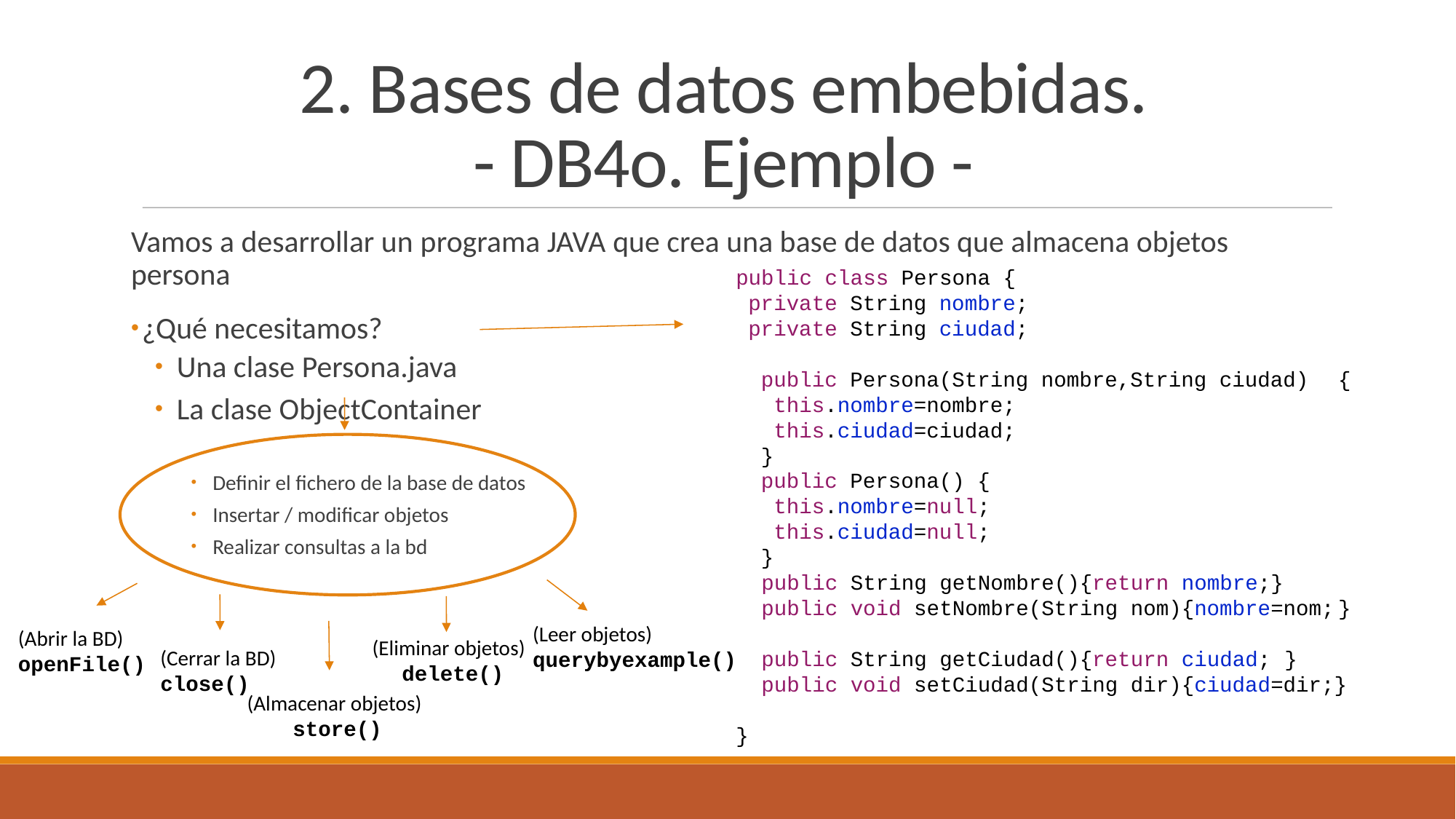

2. Bases de datos embebidas.
- DB4o. Ejemplo -
Vamos a desarrollar un programa JAVA que crea una base de datos que almacena objetos persona
¿Qué necesitamos?
Una clase Persona.java
La clase ObjectContainer

Definir el fichero de la base de datos
Insertar / modificar objetos
Realizar consultas a la bd
public class Persona {
	private String nombre;
	private String ciudad;

	 public Persona(String nombre,String ciudad)	{
	  this.nombre=nombre;
	  this.ciudad=ciudad;
	 }
	 public Persona() {
	  this.nombre=null;
	  this.ciudad=null;
	 }
  public String getNombre(){return nombre;}
  public void setNombre(String nom){nombre=nom;	}

  public String getCiudad(){return ciudad;	}
  public void setCiudad(String dir){ciudad=dir;}

}

(Leer objetos)
querybyexample()
(Abrir la BD)
openFile()

(Eliminar objetos)
delete()
(Cerrar la BD)
close()
(Almacenar objetos)
store()